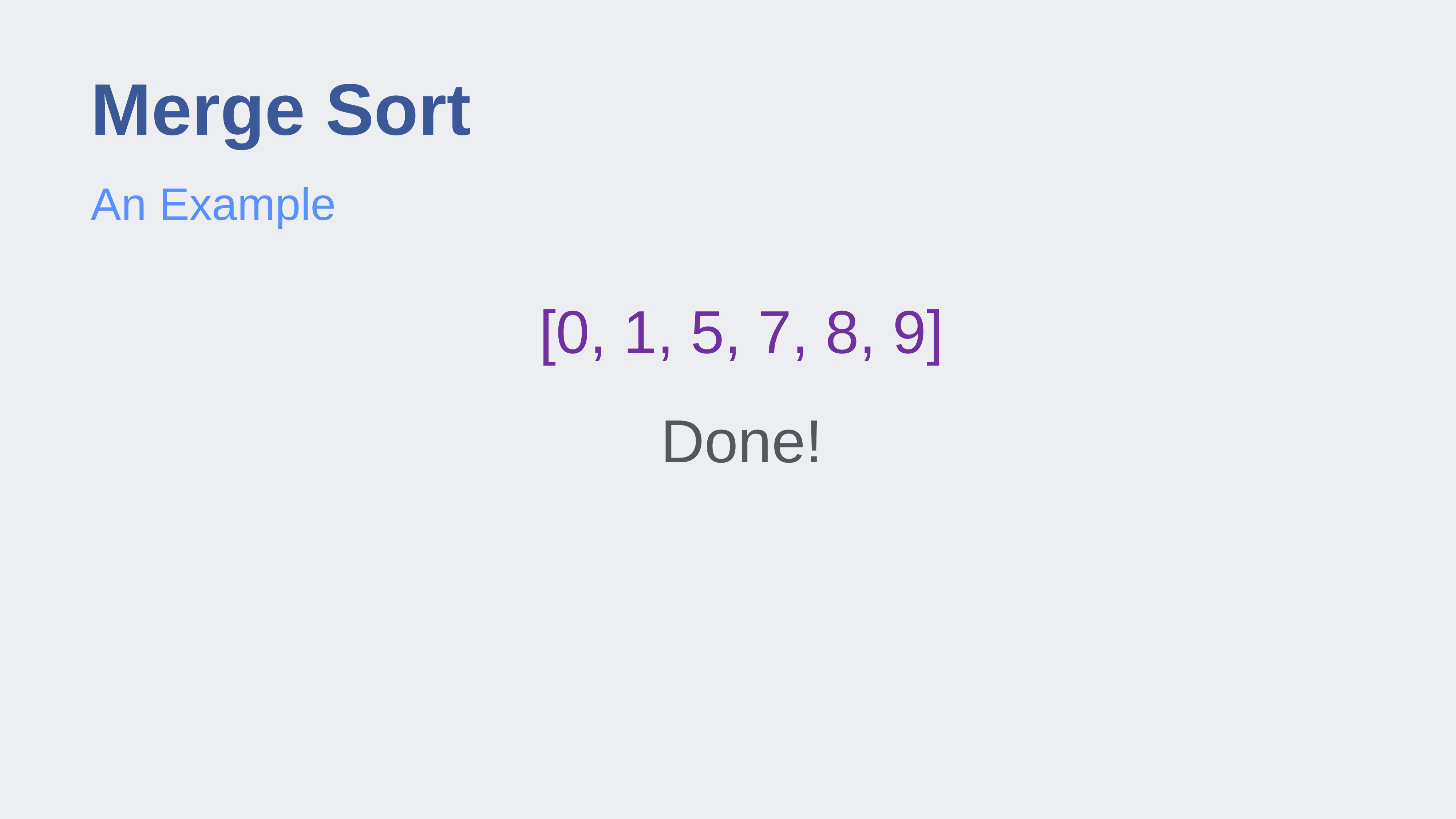

# Merge Sort
An Example
[0, 1, 5, 7, 8, 9]
Done!